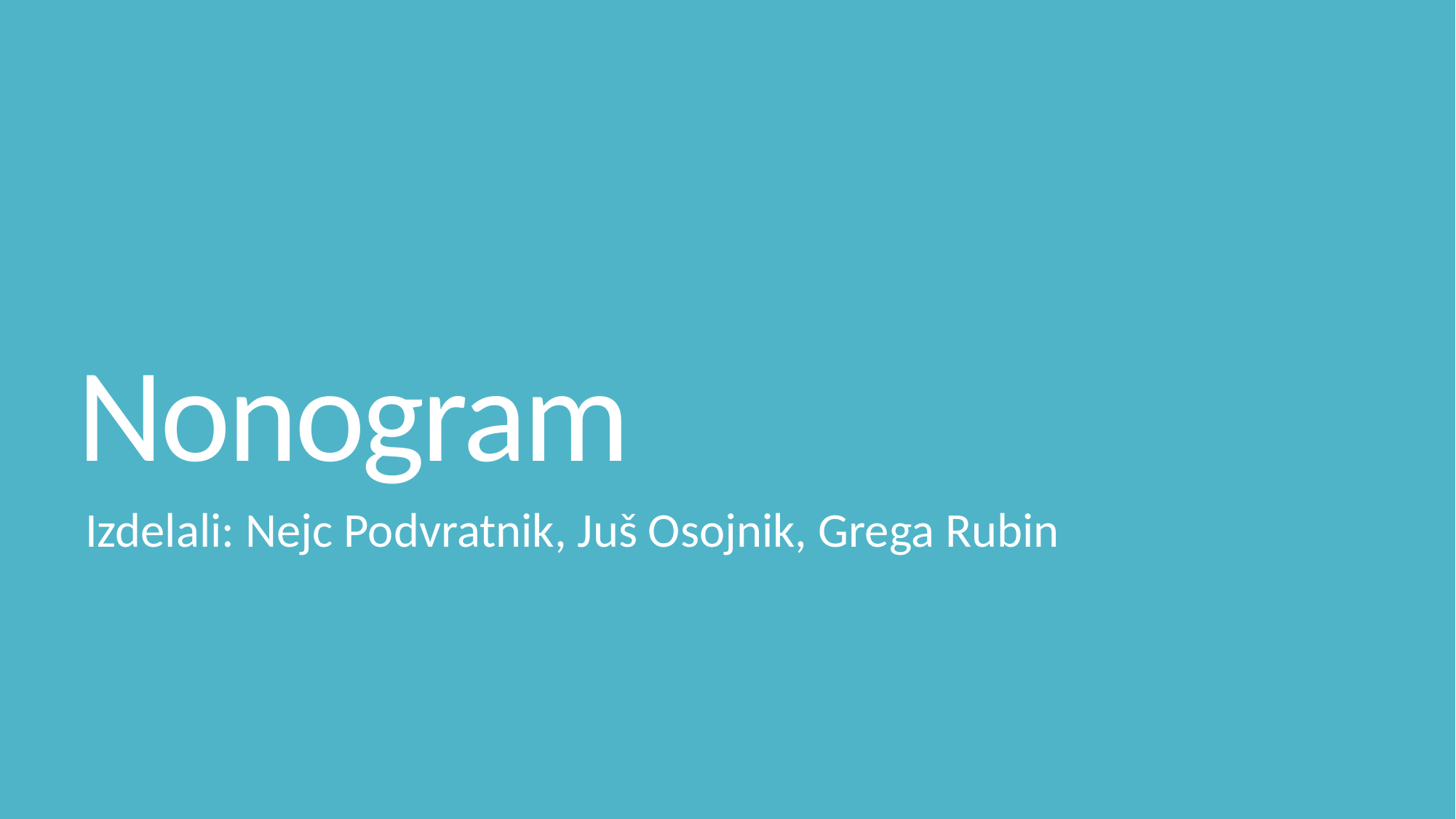

# Nonogram
Izdelali: Nejc Podvratnik, Juš Osojnik, Grega Rubin